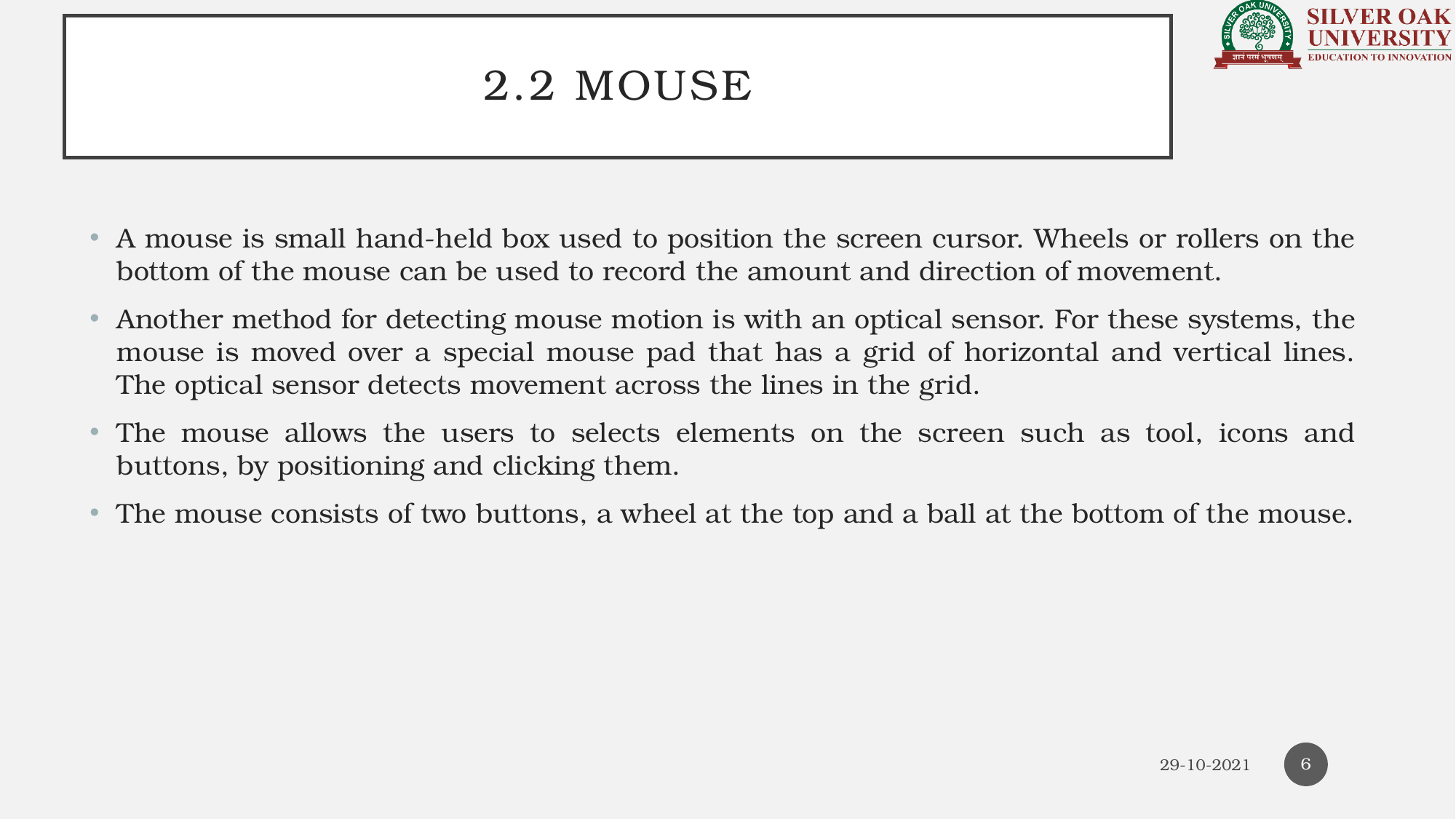

# 2.2 Mouse
A mouse is small hand-held box used to position the screen cursor. Wheels or rollers on the bottom of the mouse can be used to record the amount and direction of movement.
Another method for detecting mouse motion is with an optical sensor. For these systems, the mouse is moved over a special mouse pad that has a grid of horizontal and vertical lines. The optical sensor detects movement across the lines in the grid.
The mouse allows the users to selects elements on the screen such as tool, icons and buttons, by positioning and clicking them.
The mouse consists of two buttons, a wheel at the top and a ball at the bottom of the mouse.

6

29-10-2021